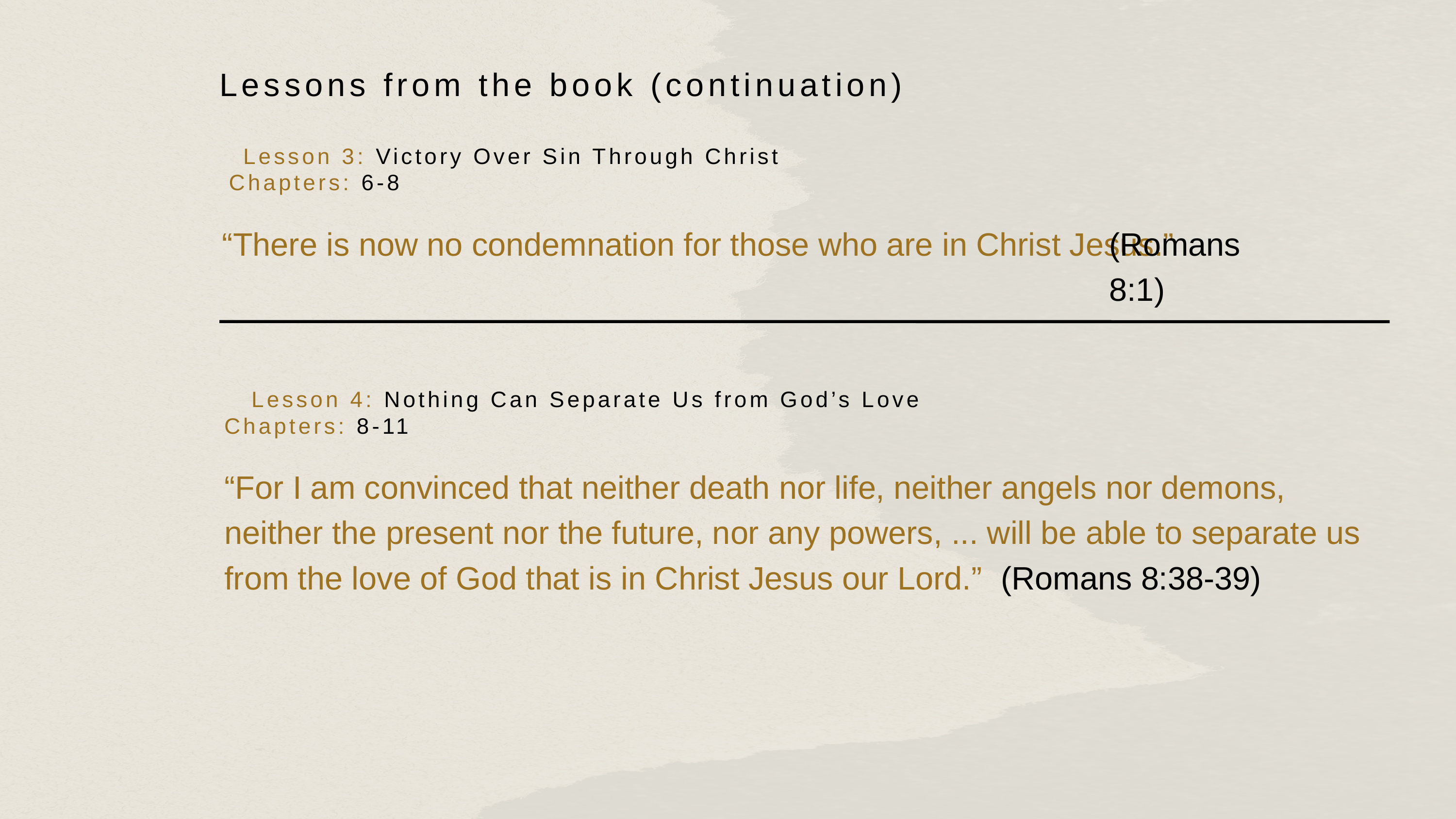

Lessons from the book (continuation)
Lesson 3: Victory Over Sin Through Christ
Chapters: 6-8
“There is now no condemnation for those who are in Christ Jesus.”
(Romans 8:1)

Lesson 4: Nothing Can Separate Us from God’s Love
Chapters: 8-11
“For I am convinced that neither death nor life, neither angels nor demons, neither the present nor the future, nor any powers, ... will be able to separate us from the love of God that is in Christ Jesus our Lord.”  (Romans 8:38-39)